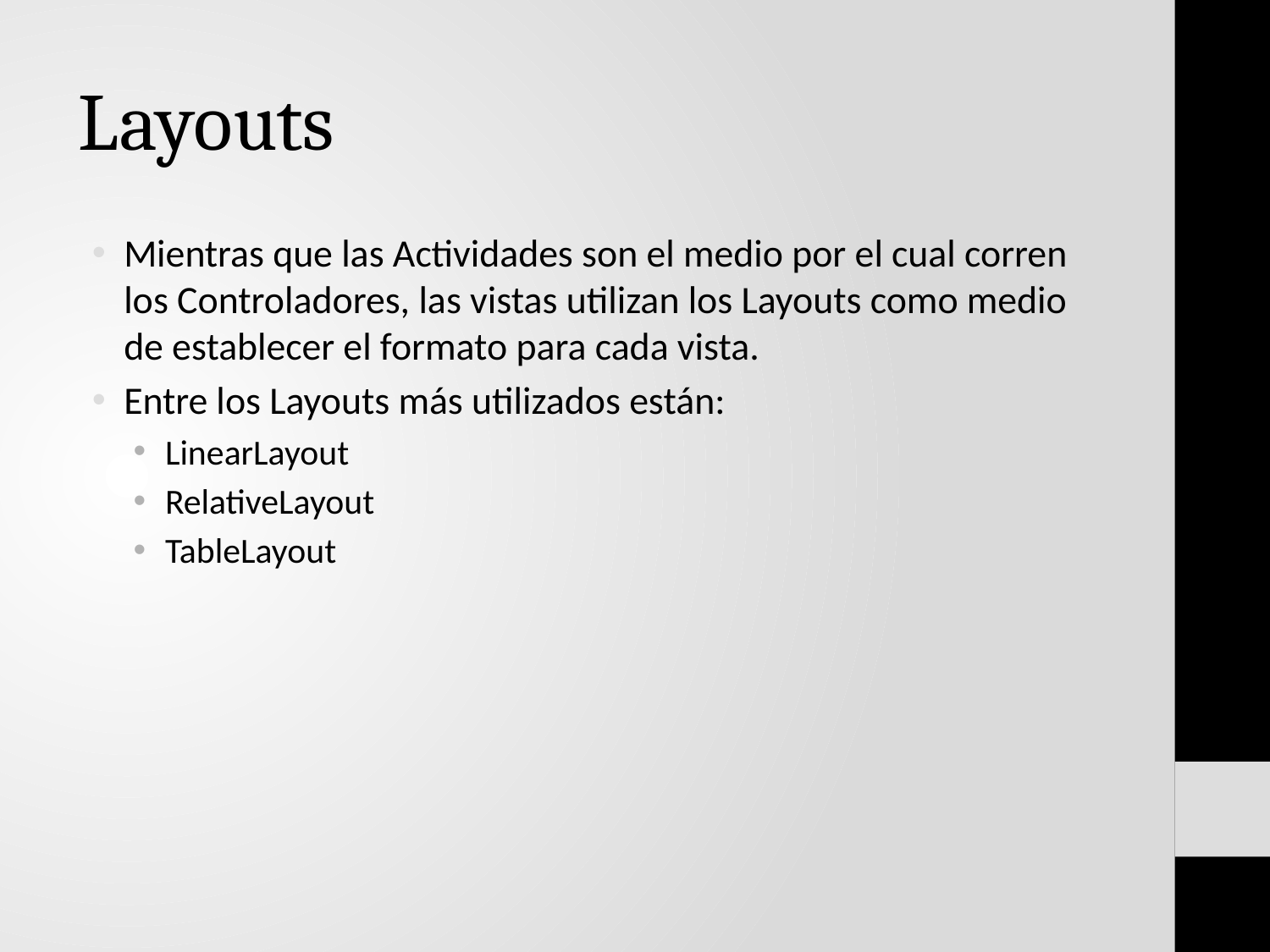

# Layouts
Mientras que las Actividades son el medio por el cual corren los Controladores, las vistas utilizan los Layouts como medio de establecer el formato para cada vista.
Entre los Layouts más utilizados están:
LinearLayout
RelativeLayout
TableLayout